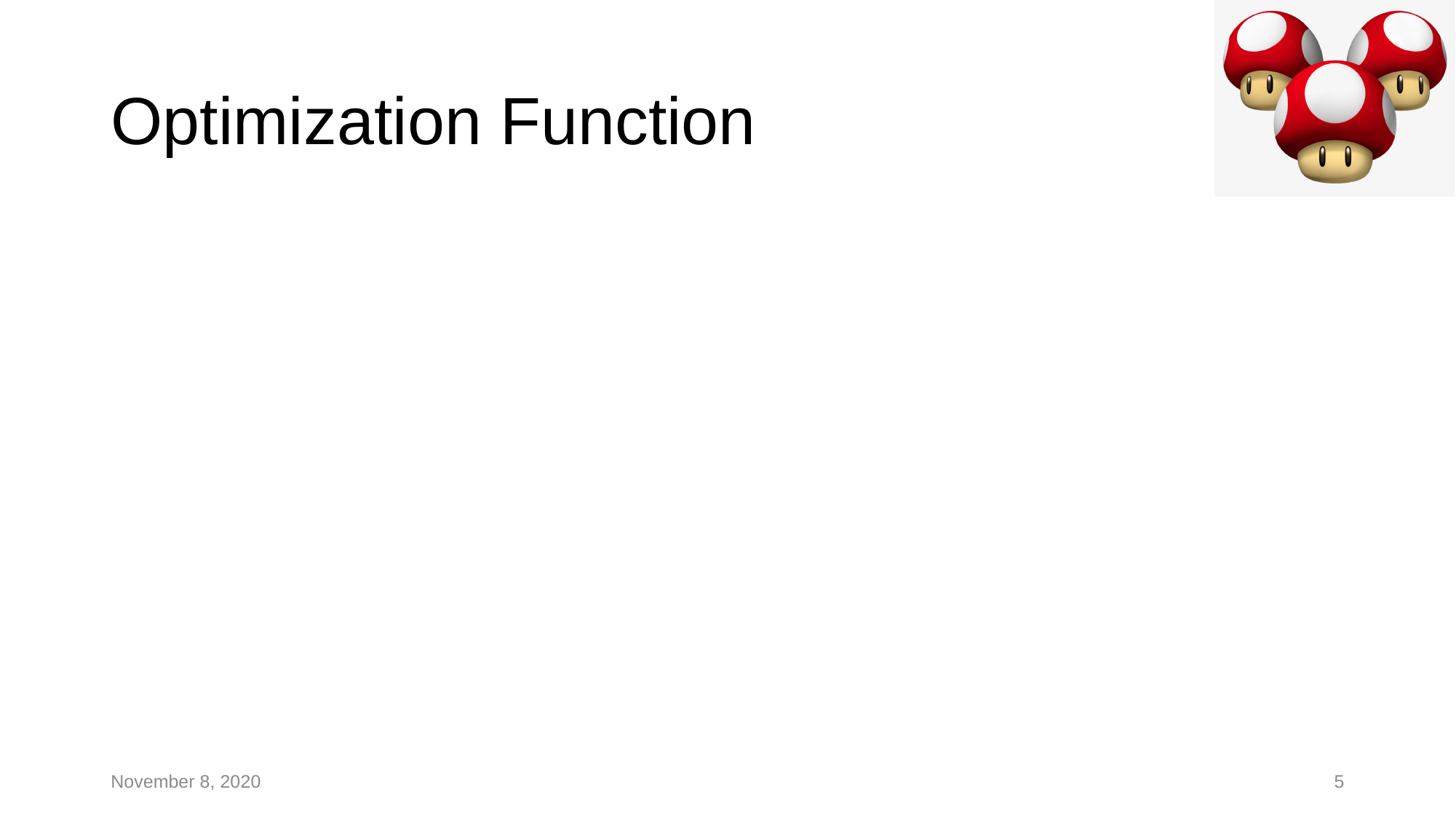

# Optimization Function

November 8, 2020
5